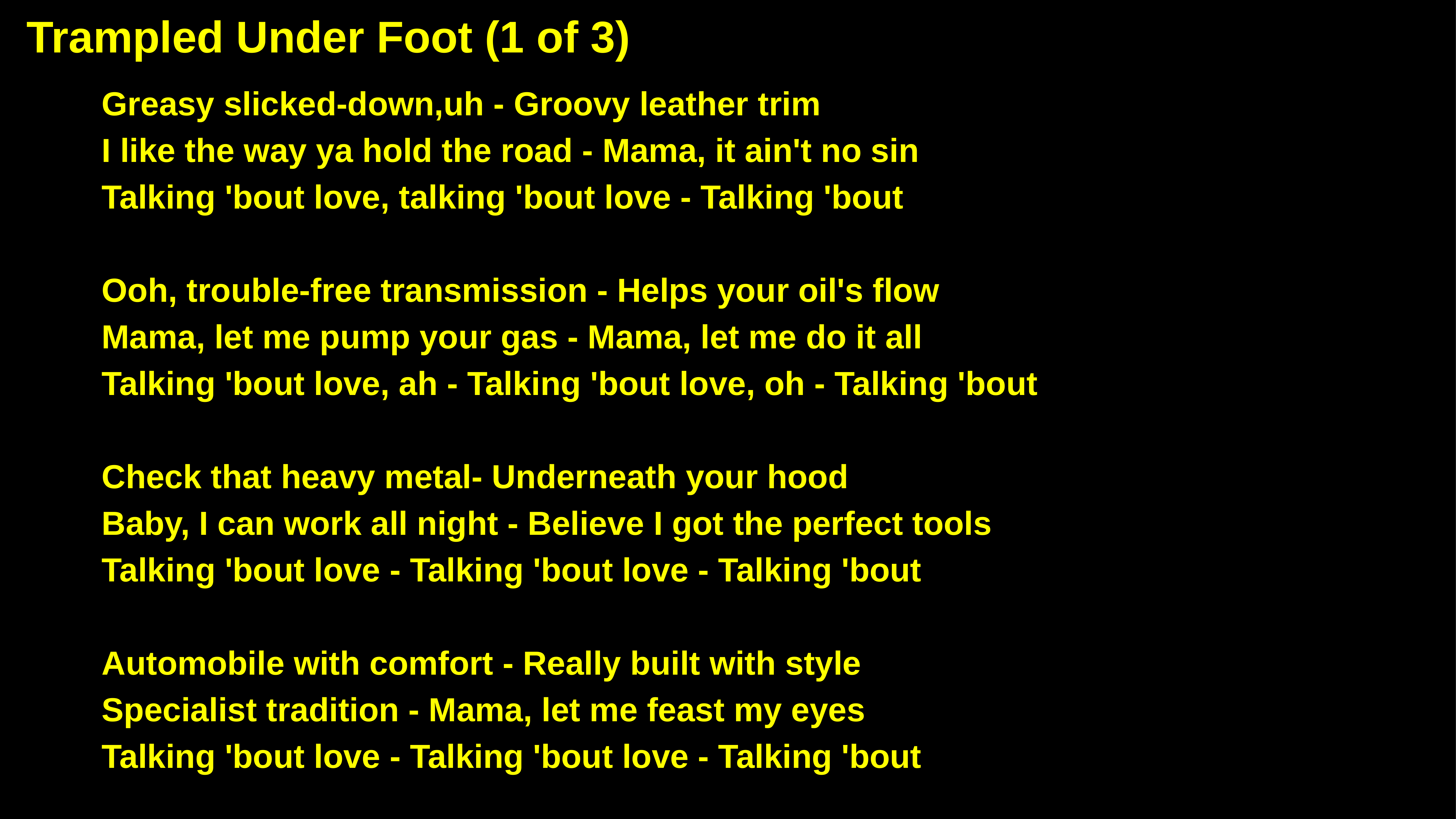

Trampled Under Foot (1 of 3)
Greasy slicked-down,uh - Groovy leather trim
I like the way ya hold the road - Mama, it ain't no sin
Talking 'bout love, talking 'bout love - Talking 'bout

Ooh, trouble-free transmission - Helps your oil's flow
Mama, let me pump your gas - Mama, let me do it all
Talking 'bout love, ah - Talking 'bout love, oh - Talking 'bout

Check that heavy metal- Underneath your hood
Baby, I can work all night - Believe I got the perfect tools
Talking 'bout love - Talking 'bout love - Talking 'bout

Automobile with comfort - Really built with style
Specialist tradition - Mama, let me feast my eyes
Talking 'bout love - Talking 'bout love - Talking 'bout